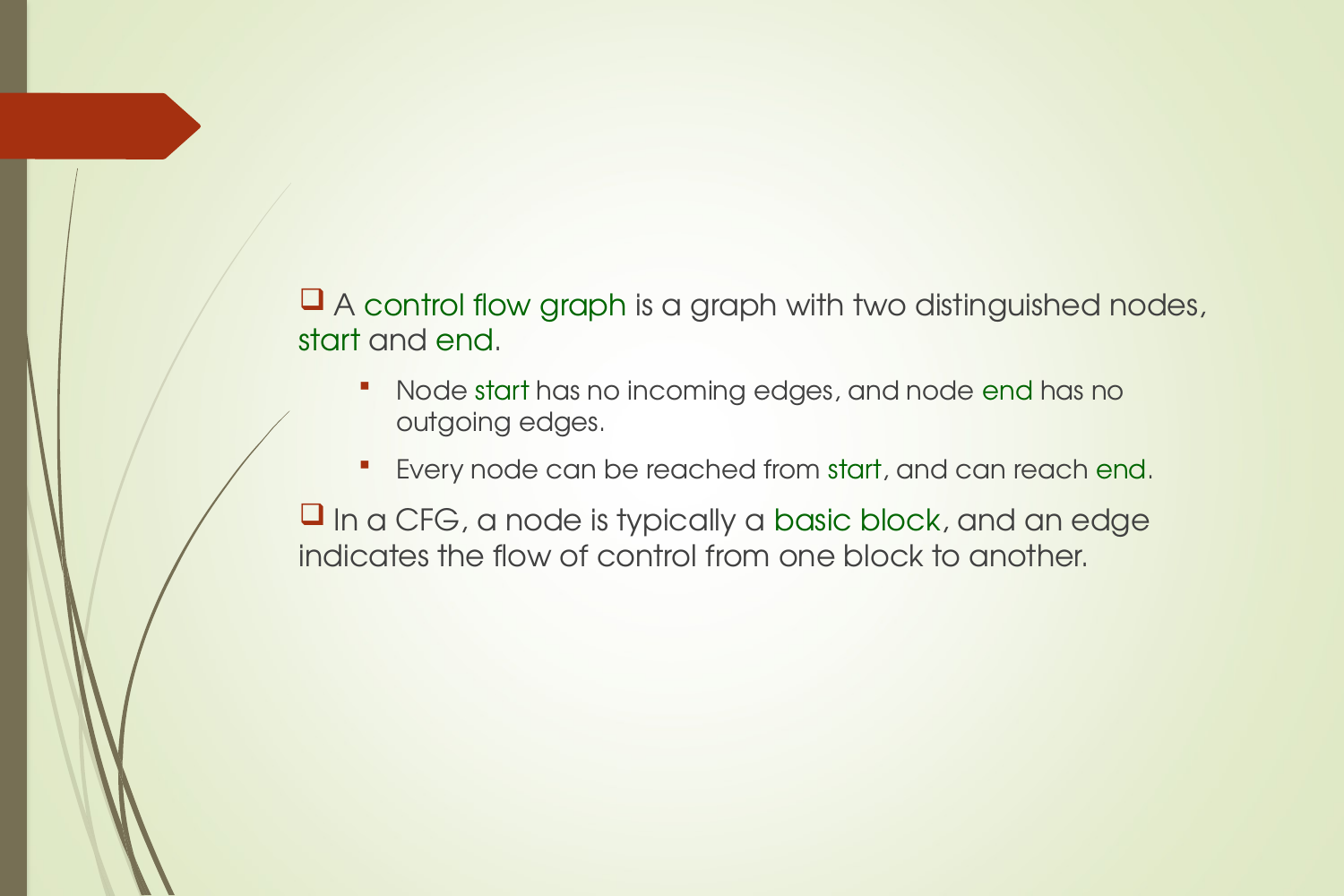

#
 A control flow graph is a graph with two distinguished nodes, start and end.
Node start has no incoming edges, and node end has no outgoing edges.
Every node can be reached from start, and can reach end.
 In a CFG, a node is typically a basic block, and an edge indicates the flow of control from one block to another.